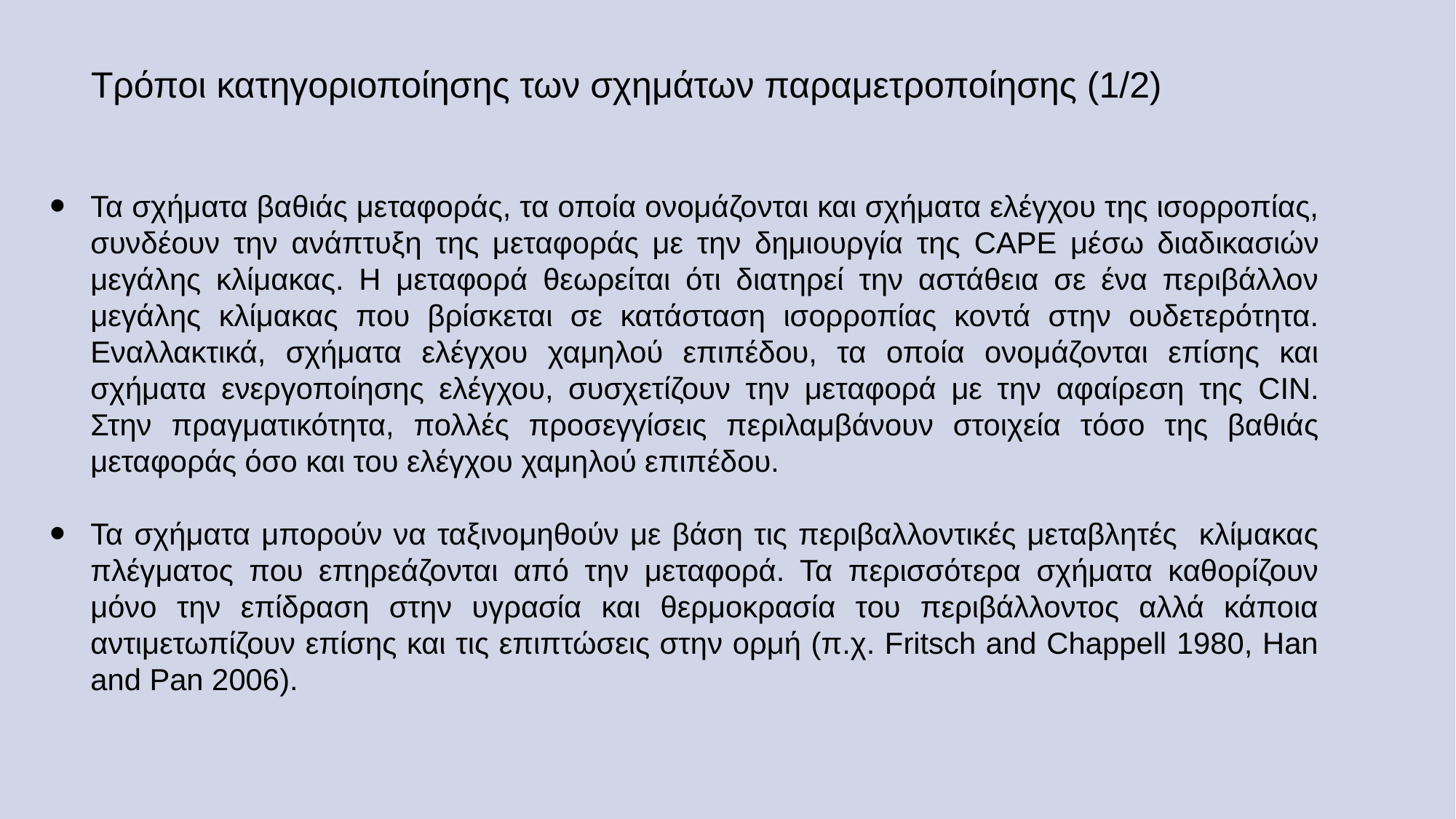

Τρόποι κατηγοριοποίησης των σχημάτων παραμετροποίησης (1/2)
Τα σχήματα βαθιάς μεταφοράς, τα οποία ονομάζονται και σχήματα ελέγχου της ισορροπίας, συνδέουν την ανάπτυξη της μεταφοράς με την δημιουργία της CAPE μέσω διαδικασιών μεγάλης κλίμακας. Η μεταφορά θεωρείται ότι διατηρεί την αστάθεια σε ένα περιβάλλον μεγάλης κλίμακας που βρίσκεται σε κατάσταση ισορροπίας κοντά στην ουδετερότητα. Εναλλακτικά, σχήματα ελέγχου χαμηλού επιπέδου, τα οποία ονομάζονται επίσης και σχήματα ενεργοποίησης ελέγχου, συσχετίζουν την μεταφορά με την αφαίρεση της CIN. Στην πραγματικότητα, πολλές προσεγγίσεις περιλαμβάνουν στοιχεία τόσο της βαθιάς μεταφοράς όσο και του ελέγχου χαμηλού επιπέδου.

Τα σχήματα μπορούν να ταξινομηθούν με βάση τις περιβαλλοντικές μεταβλητές  κλίμακας πλέγματος που επηρεάζονται από την μεταφορά. Τα περισσότερα σχήματα καθορίζουν μόνο την επίδραση στην υγρασία και θερμοκρασία του περιβάλλοντος αλλά κάποια αντιμετωπίζουν επίσης και τις επιπτώσεις στην ορμή (π.χ. Fritsch and Chappell 1980, Han and Pan 2006).